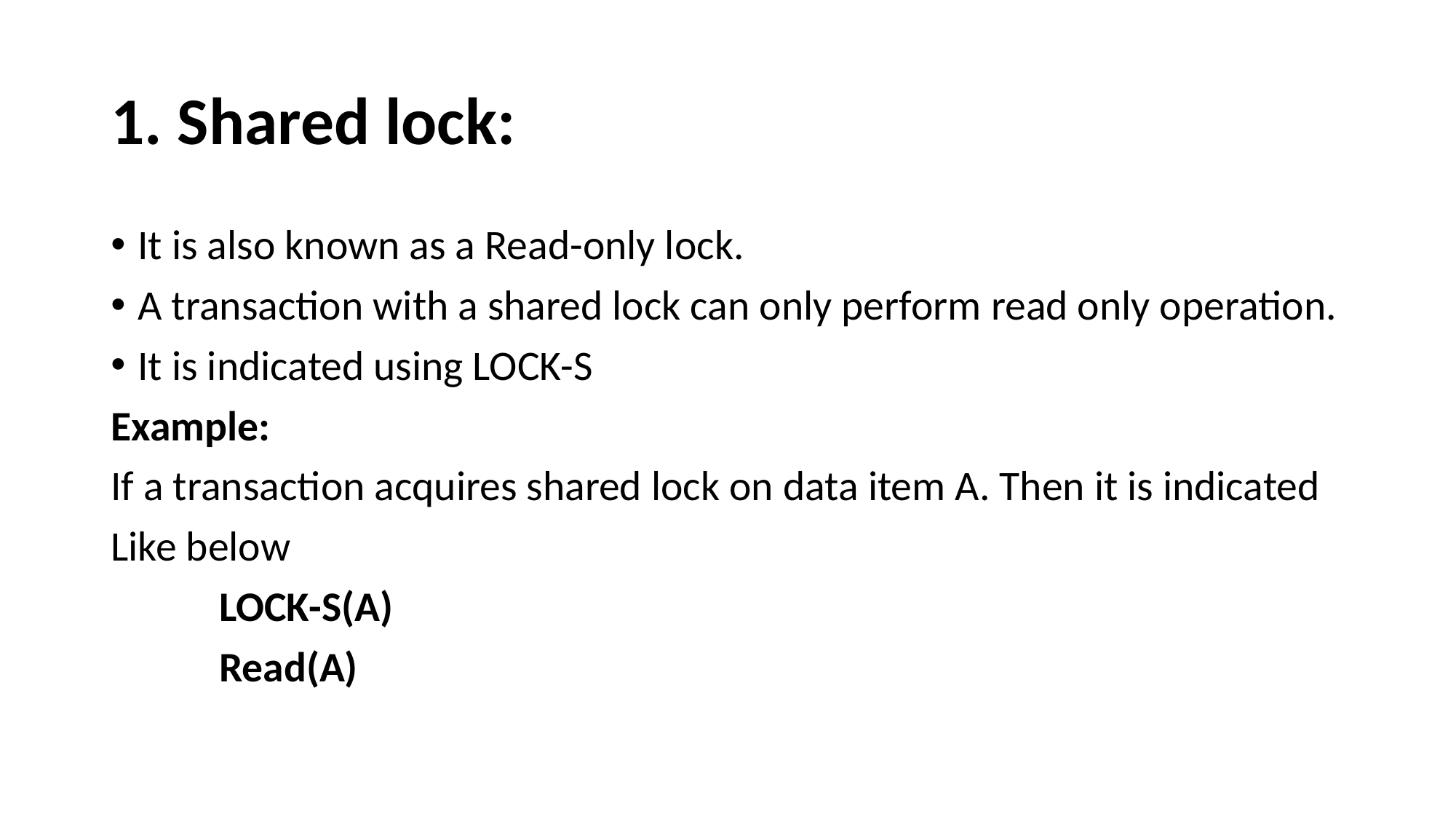

# 1. Shared lock:
It is also known as a Read-only lock.
A transaction with a shared lock can only perform read only operation.
It is indicated using LOCK-S
Example:
If a transaction acquires shared lock on data item A. Then it is indicated
Like below
			LOCK-S(A)
			Read(A)